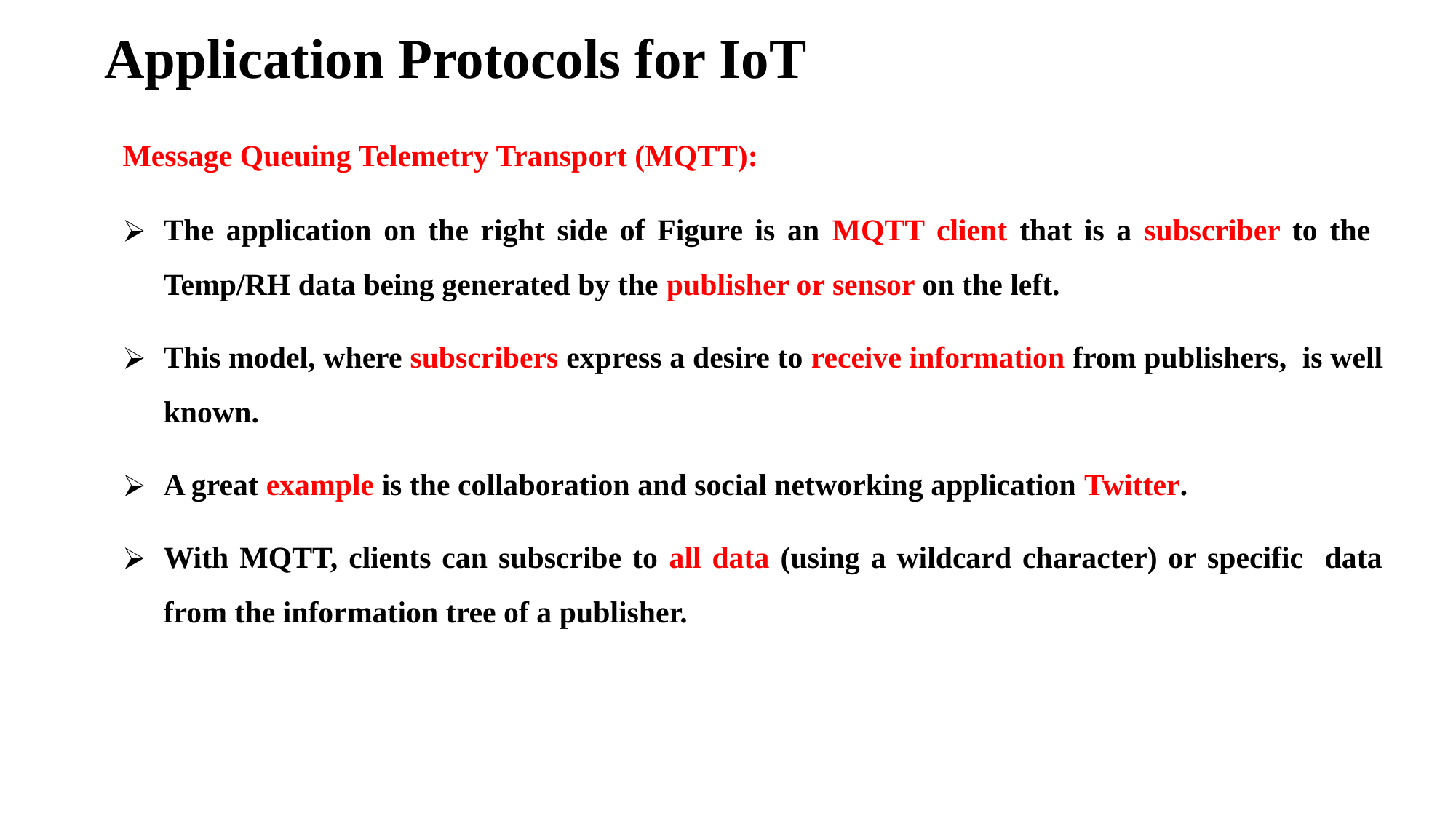

# Application Protocols for IoT
Message Queuing Telemetry Transport (MQTT):
The application on the right side of Figure is an MQTT client that is a subscriber to the  Temp/RH data being generated by the publisher or sensor on the left.
This model, where subscribers express a desire to receive information from publishers,  is well known.
A great example is the collaboration and social networking application Twitter.
With MQTT, clients can subscribe to all data (using a wildcard character) or specific  data from the information tree of a publisher.